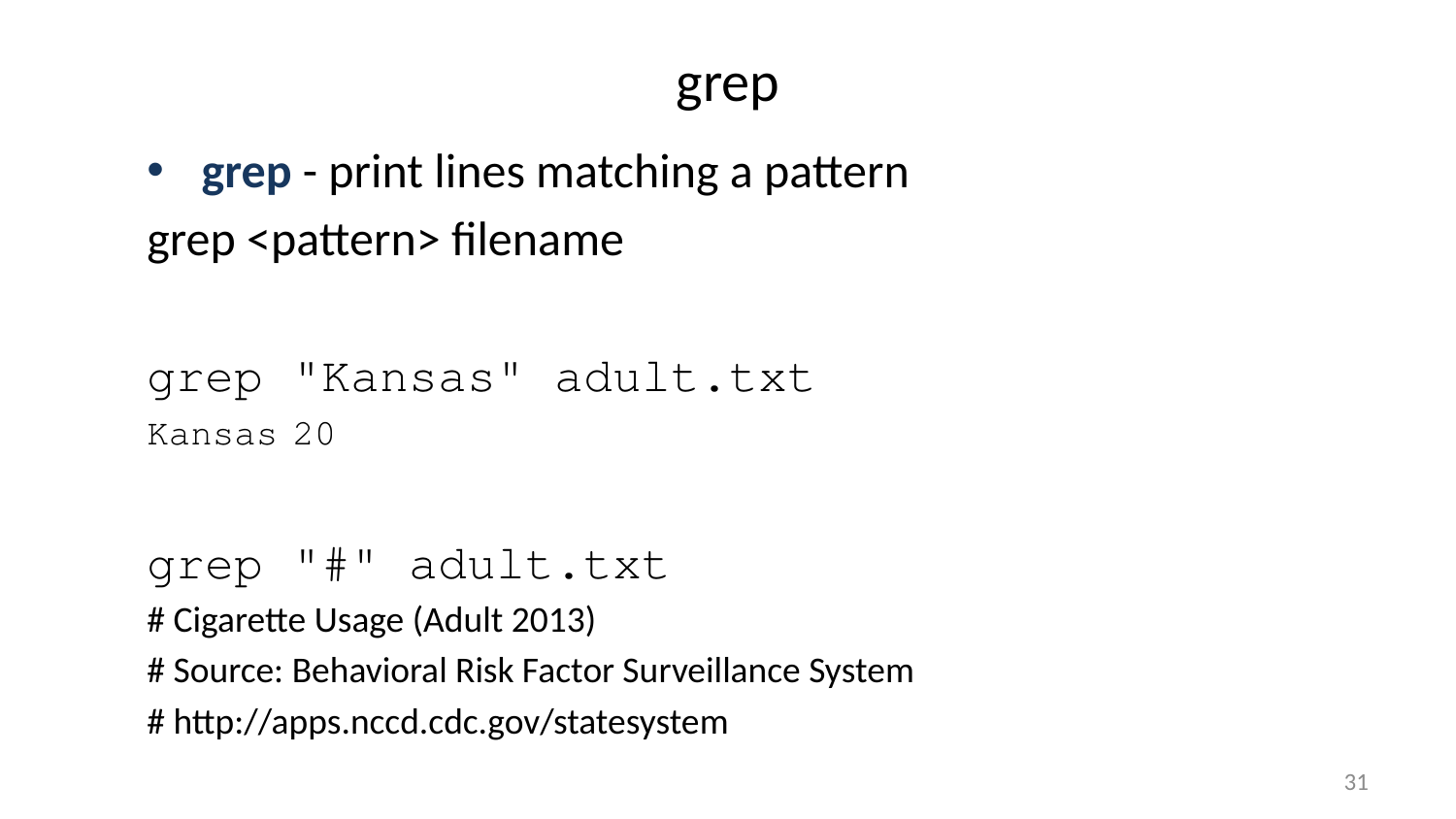

# grep
grep - print lines matching a pattern
grep <pattern> filename

grep "Kansas" adult.txt
Kansas	20

grep "#" adult.txt
# Cigarette Usage (Adult 2013)
# Source: Behavioral Risk Factor Surveillance System
# http://apps.nccd.cdc.gov/statesystem
31